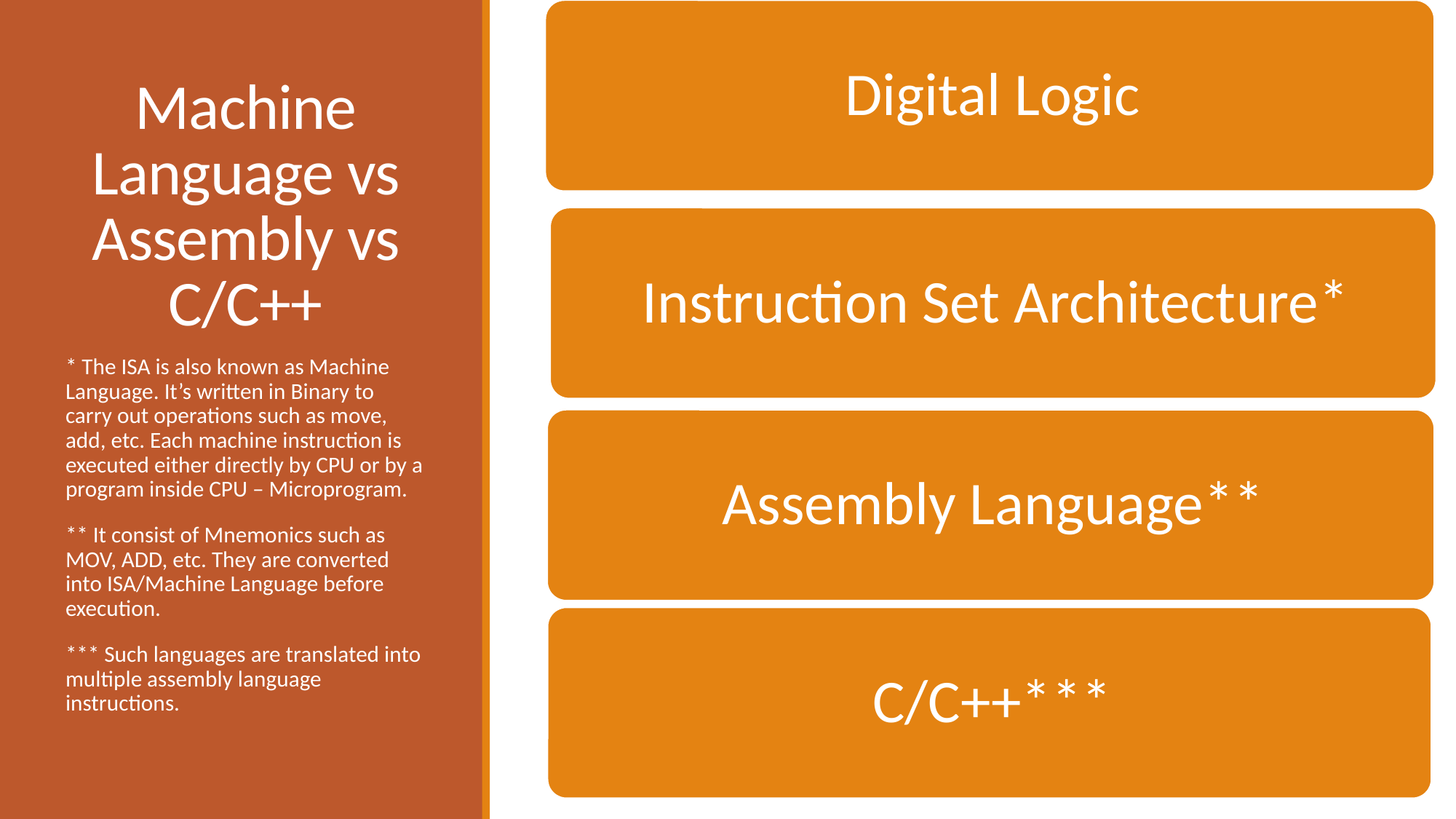

Digital Logic
Instruction Set Architecture*
Assembly Language**
C/C++***
# Machine Language vs Assembly vs C/C++

* The ISA is also known as Machine Language. It’s written in Binary to carry out operations such as move, add, etc. Each machine instruction is executed either directly by CPU or by a program inside CPU – Microprogram.
** It consist of Mnemonics such as MOV, ADD, etc. They are converted into ISA/Machine Language before execution.
*** Such languages are translated into multiple assembly language instructions.